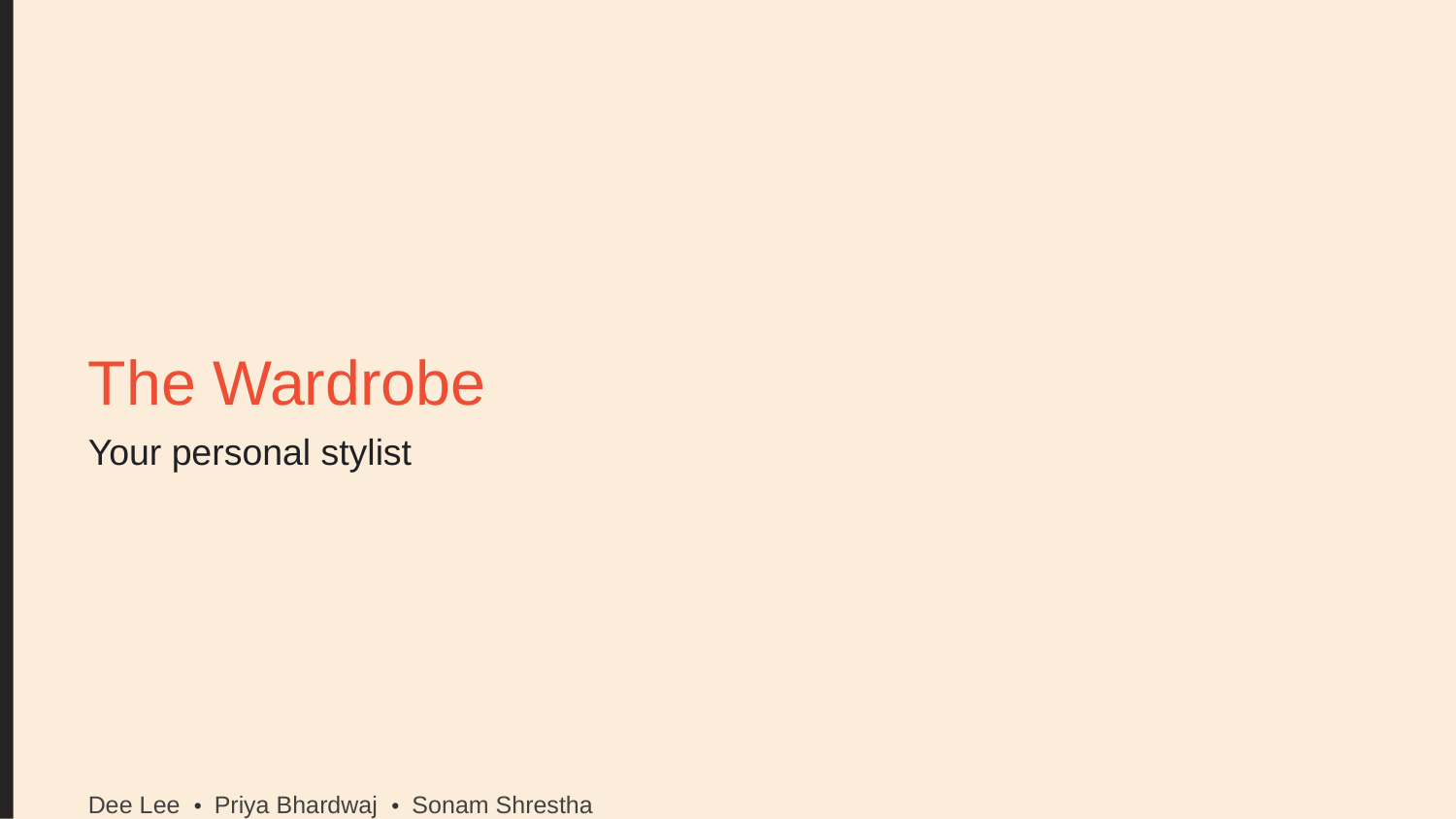

The Wardrobe
Your personal stylist
Dee Lee  •  Priya Bhardwaj  •  Sonam Shrestha